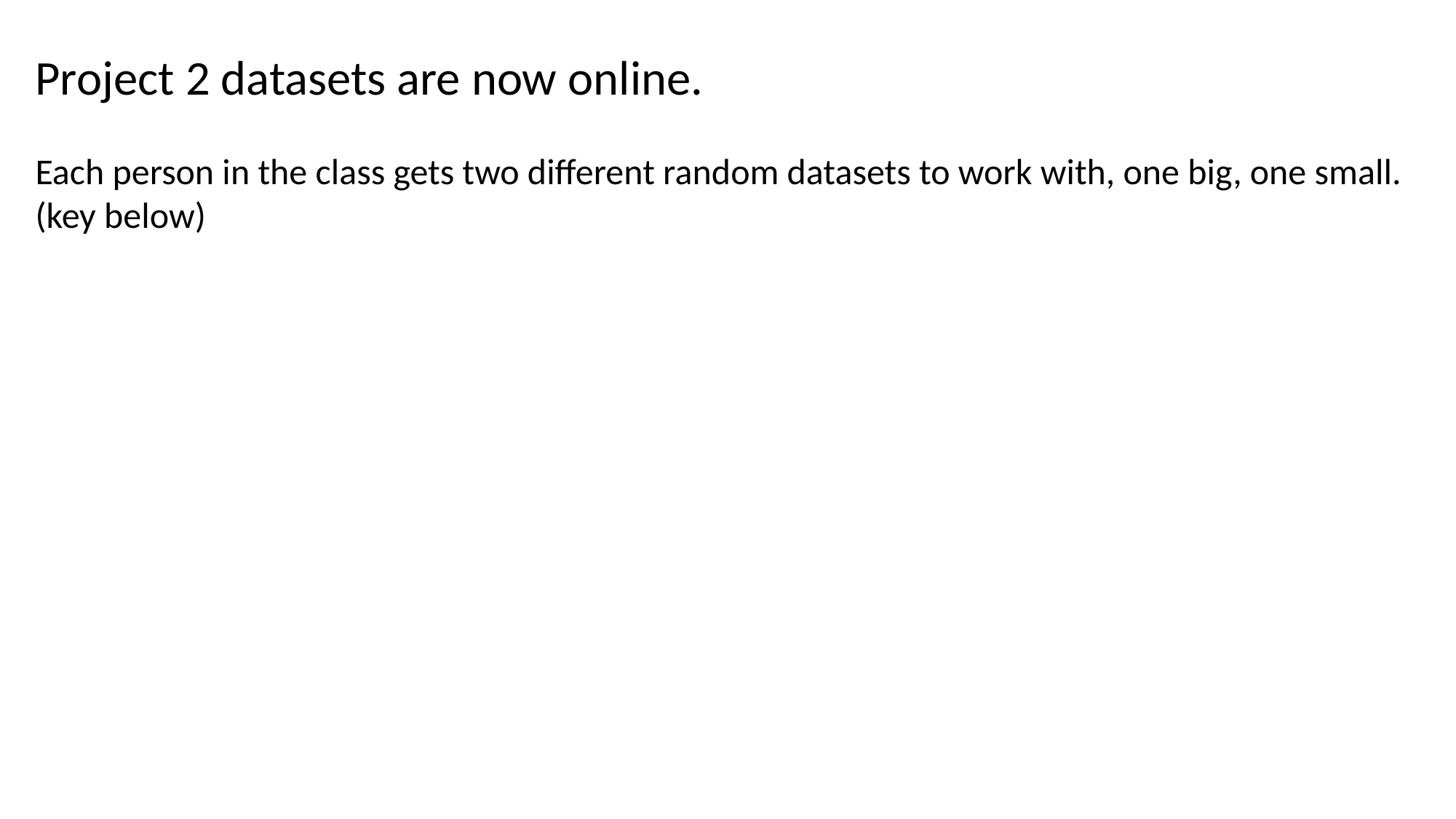

Project 2 datasets are now online.

Each person in the class gets two different random datasets to work with, one big, one small.
(key below)